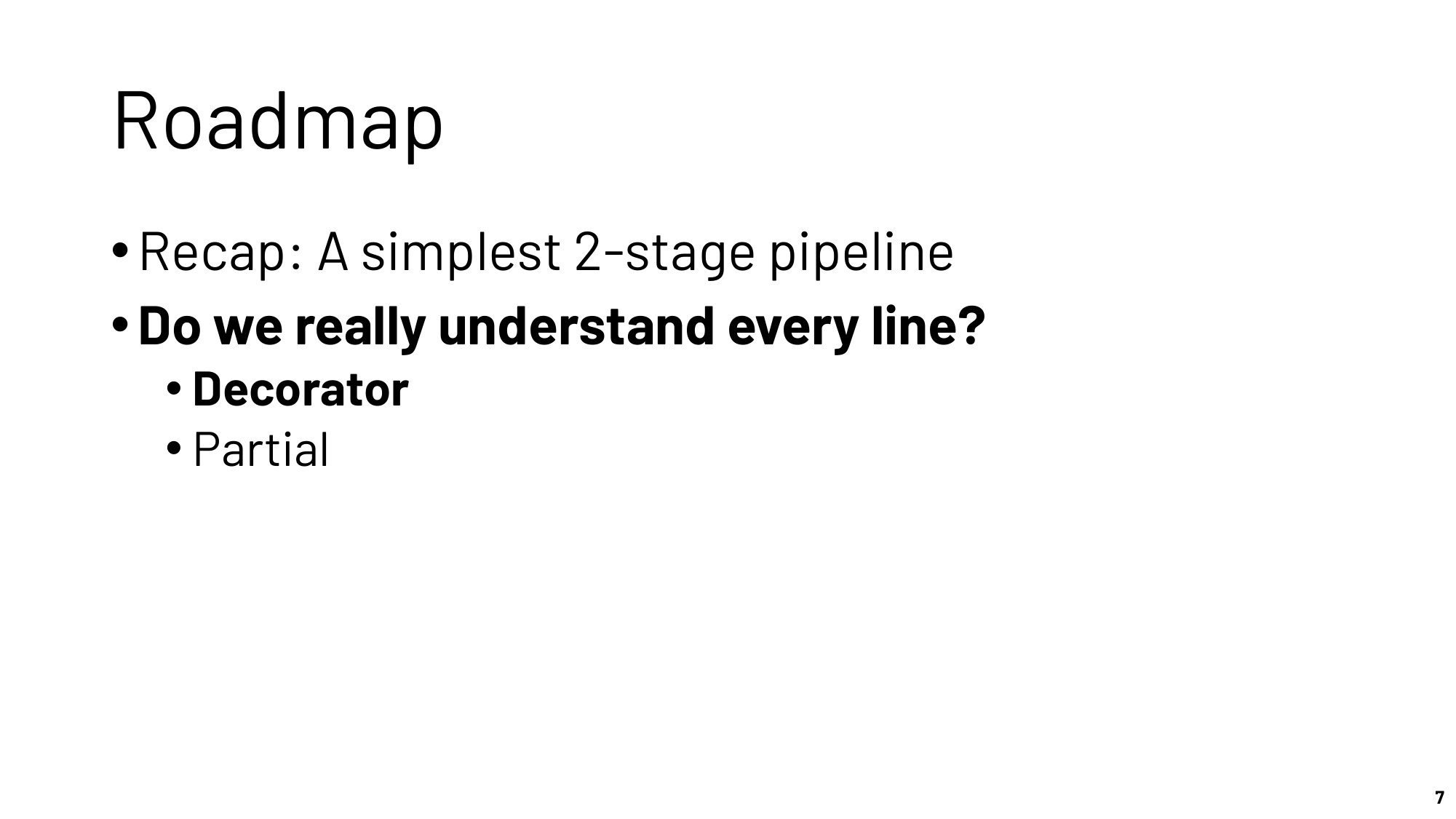

# Roadmap
Recap: A simplest 2-stage pipeline
Do we really understand every line?
Decorator
Partial
7